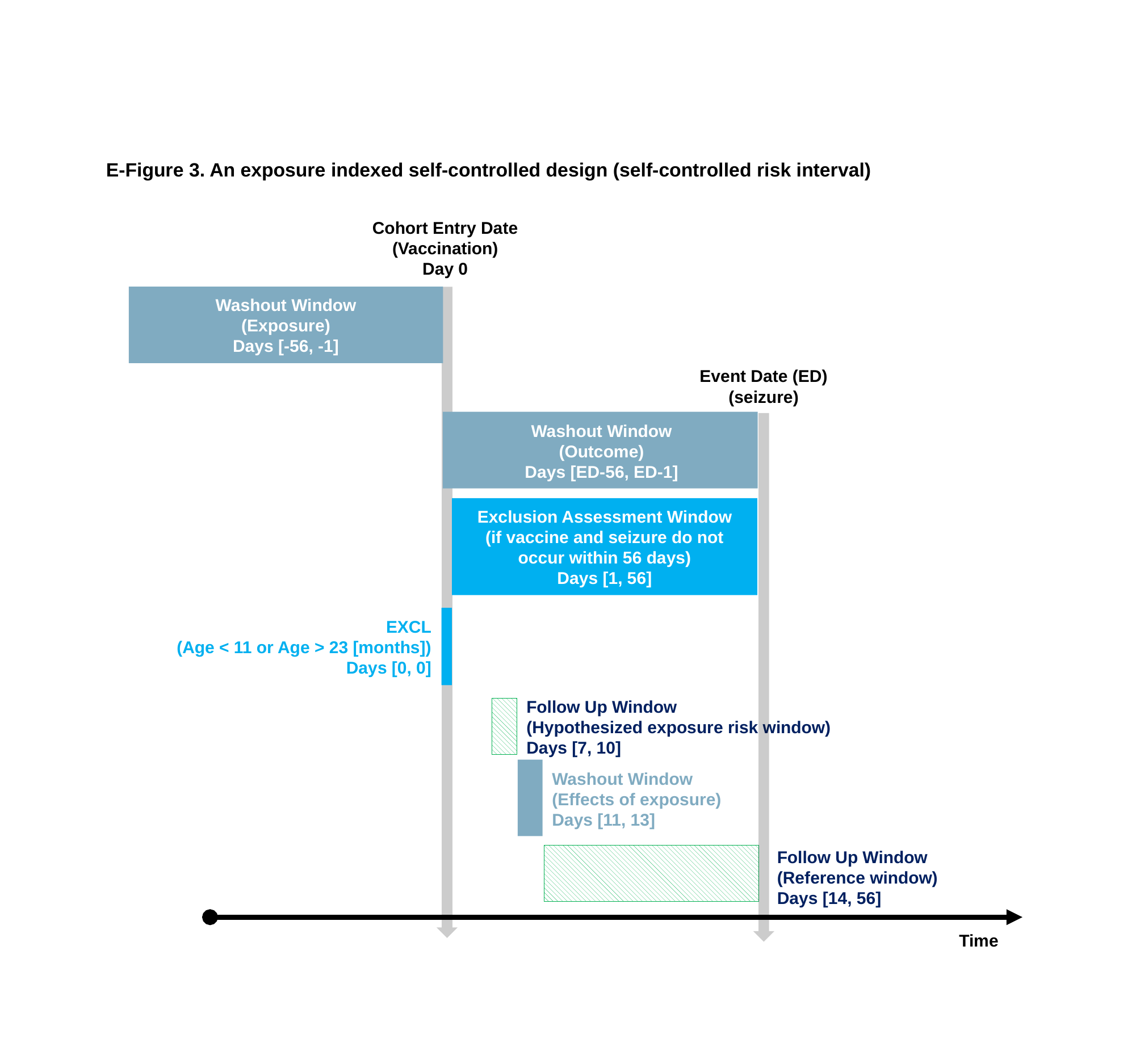

E-Figure 3. An exposure indexed self-controlled design (self-controlled risk interval)
Cohort Entry Date
(Vaccination)
Day 0
Washout Window
(Exposure)
Days [-56, -1]

Event Date (ED)
(seizure)

Washout Window
(Outcome)
Days [ED-56, ED-1]

Exclusion Assessment Window
(if vaccine and seizure do not occur within 56 days)
Days [1, 56]

EXCL
(Age < 11 or Age > 23 [months])
Days [0, 0]
Follow Up Window
(Hypothesized exposure risk window)
Days [7, 10]

Washout Window
(Effects of exposure)
Days [11, 13]
Follow Up Window
(Reference window)
Days [14, 56]

Time